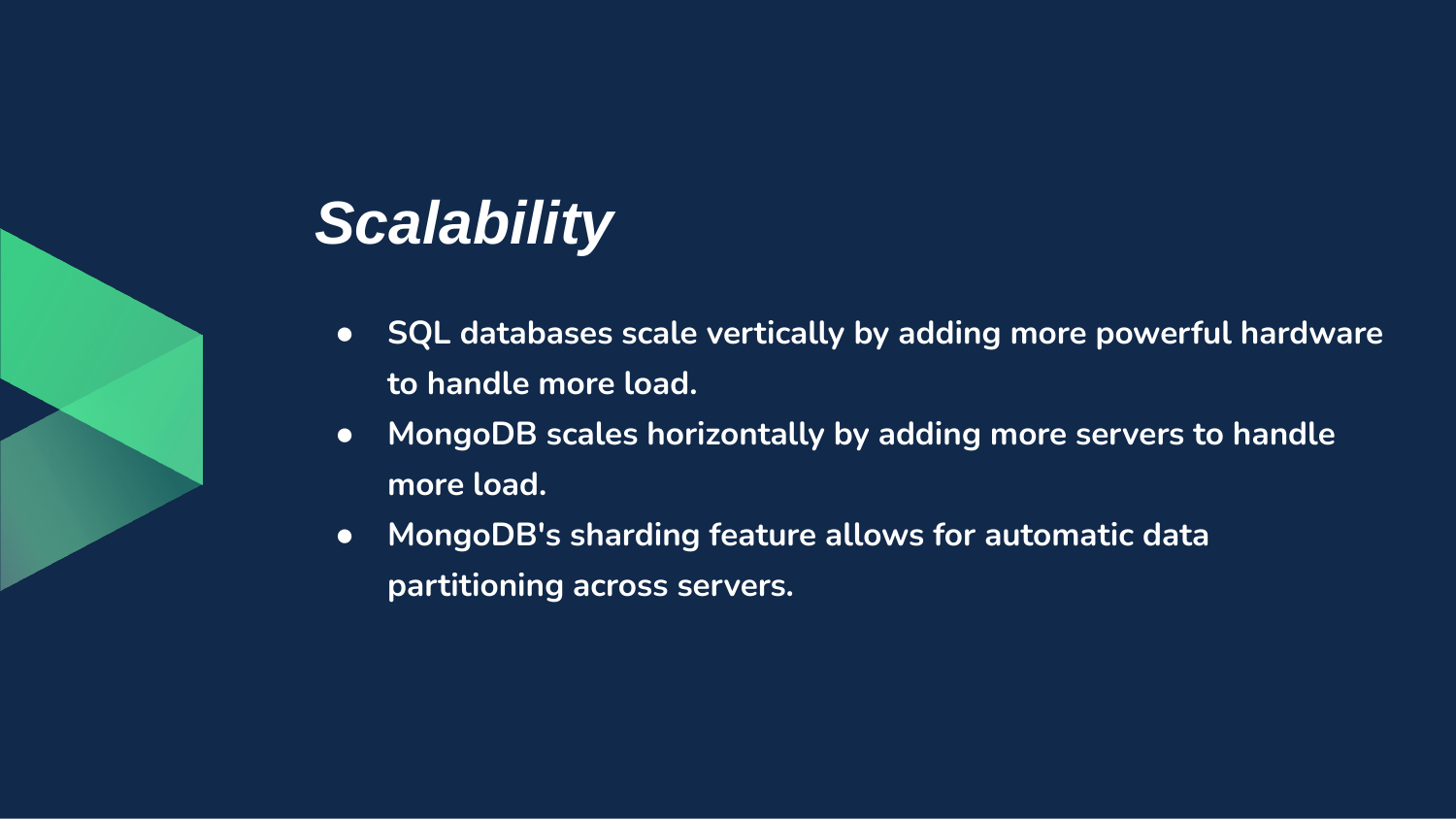

# Scalability
SQL databases scale vertically by adding more powerful hardware to handle more load.
MongoDB scales horizontally by adding more servers to handle more load.
MongoDB's sharding feature allows for automatic data partitioning across servers.